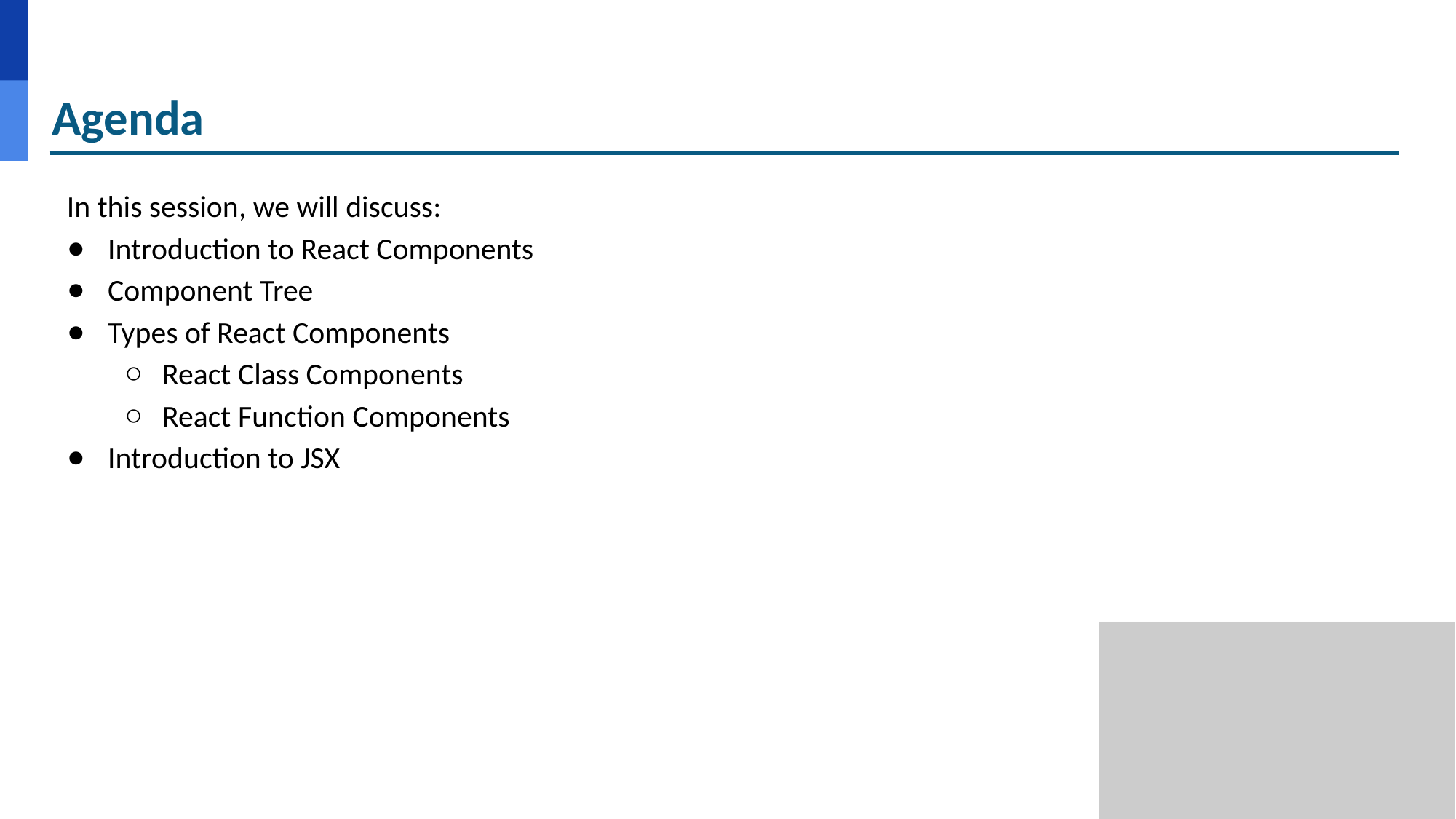

# Agenda
In this session, we will discuss:
Introduction to React Components
Component Tree
Types of React Components
React Class Components
React Function Components
Introduction to JSX